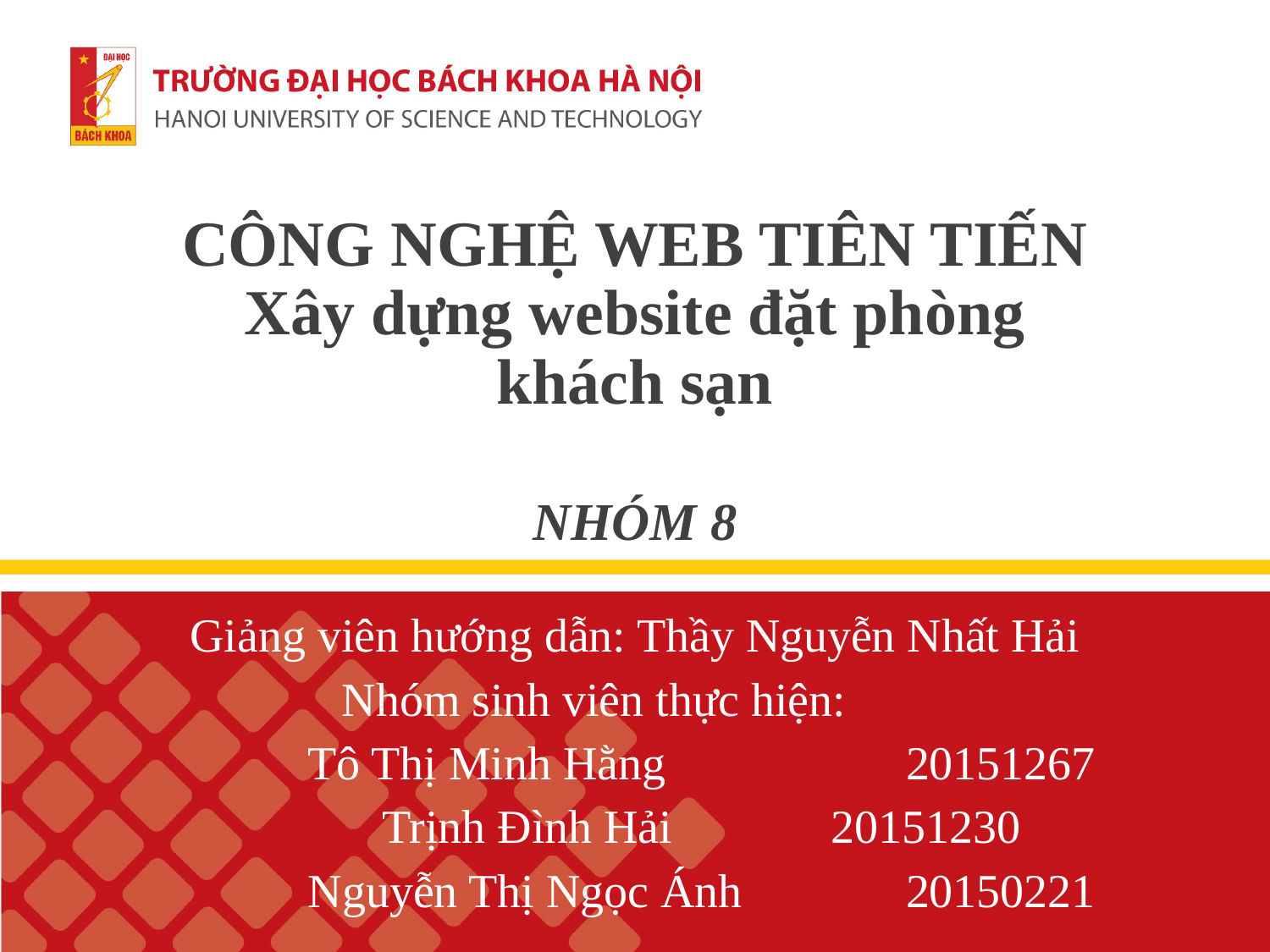

# CÔNG NGHỆ WEB TIÊN TIẾN Xây dựng website đặt phòng khách sạn NHÓM 8
Giảng viên hướng dẫn: Thầy Nguyễn Nhất Hải
 Nhóm sinh viên thực hiện:
	 Tô Thị Minh Hằng	         	20151267
  	 Trịnh Đình Hải		        20151230
 	 Nguyễn Thị Ngọc Ánh		20150221